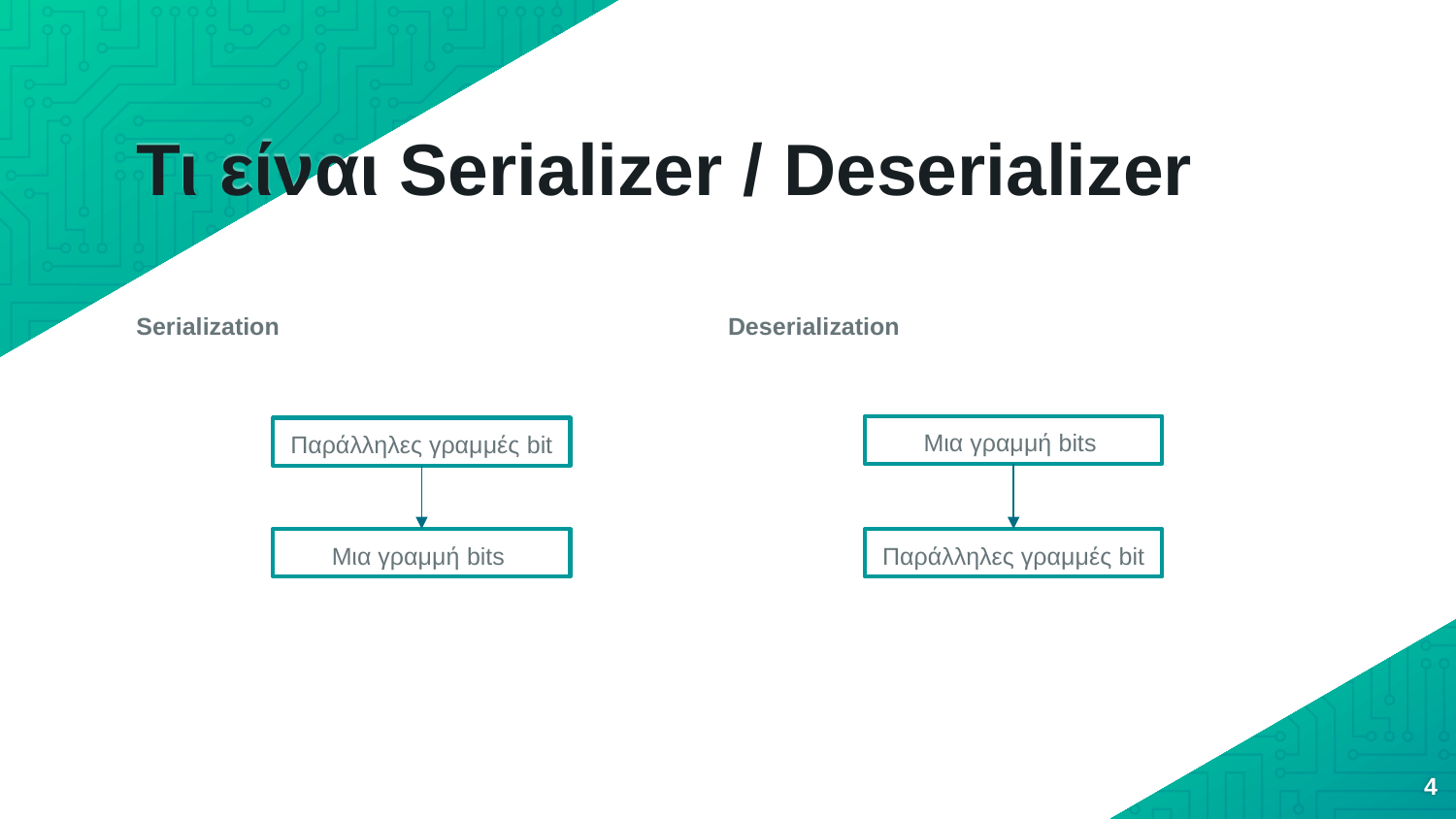

# Τι είναι Serializer / Deserializer
Serialization

Deserialization

Μια γραμμή bits
Παράλληλες γραμμές bit
Μια γραμμή bits
Παράλληλες γραμμές bit
4